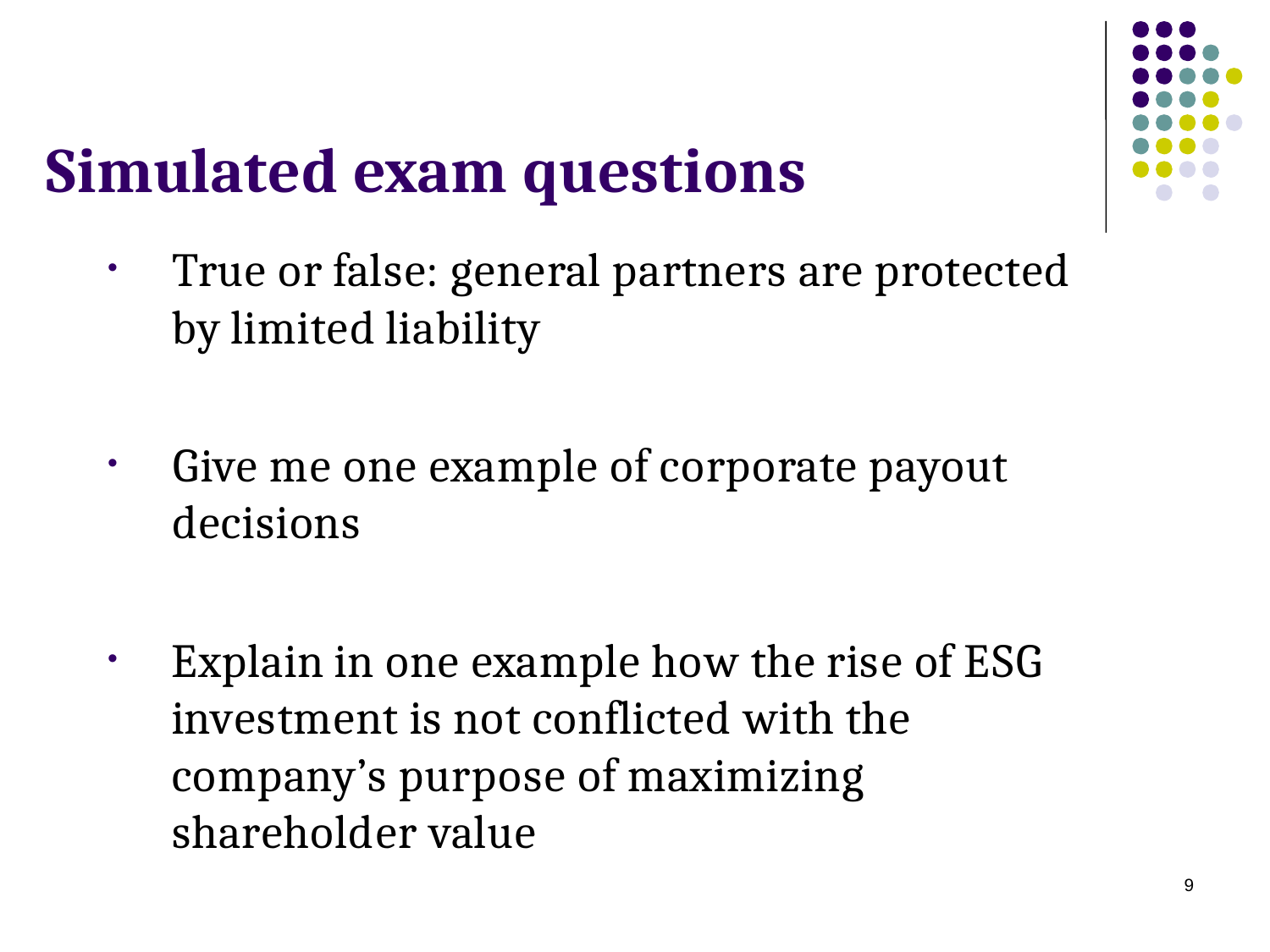

# Simulated exam questions
True or false: general partners are protected by limited liability

Give me one example of corporate payout decisions

Explain in one example how the rise of ESG investment is not conflicted with the company’s purpose of maximizing shareholder value
9